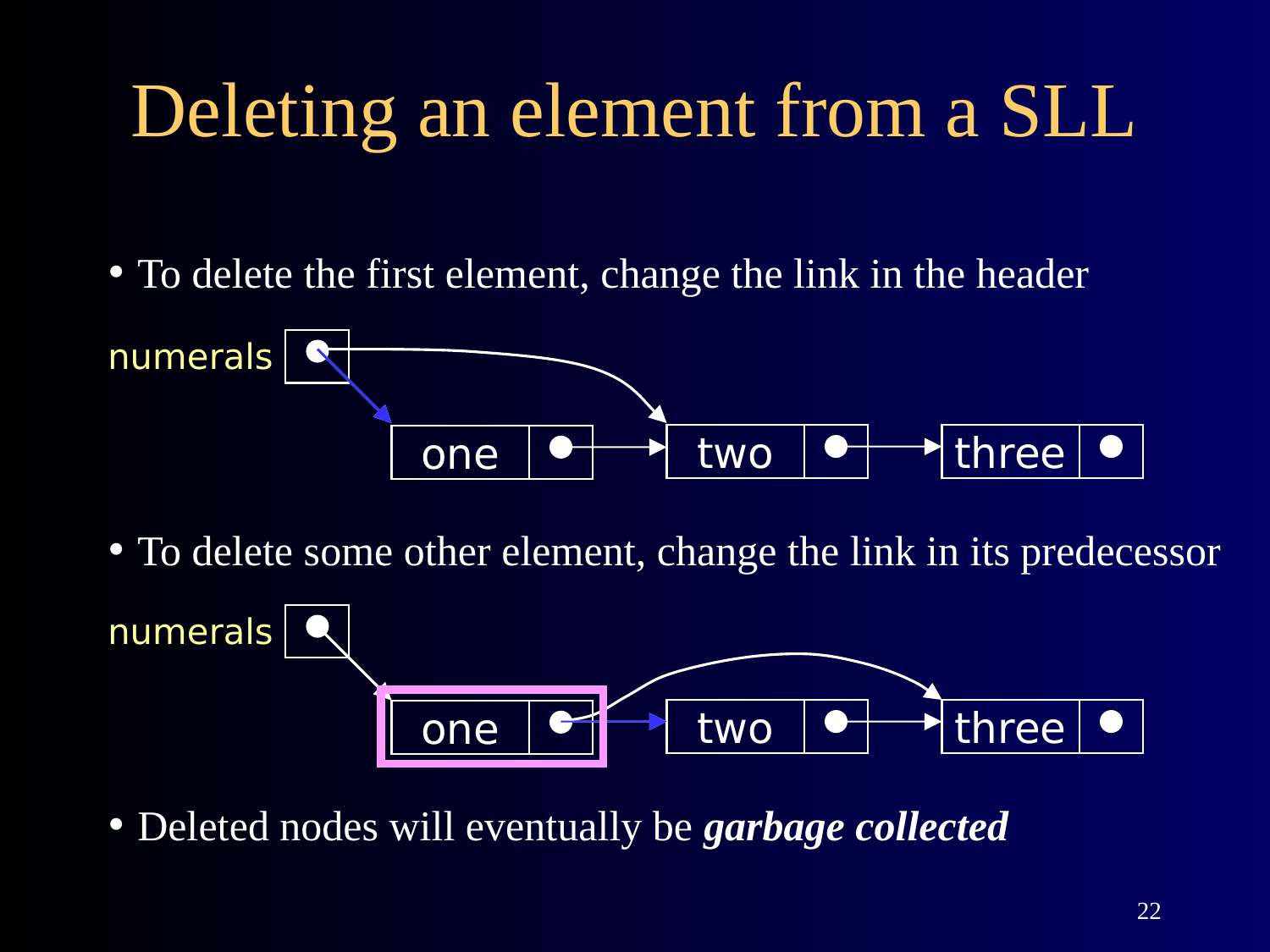

# Deleting an element from a SLL
• To delete the first element, change the link in the header
numerals

two
three

one

• To delete some other element, change the link in its predecessor
numerals

two
three

one

• Deleted nodes will eventually be garbage collected
22